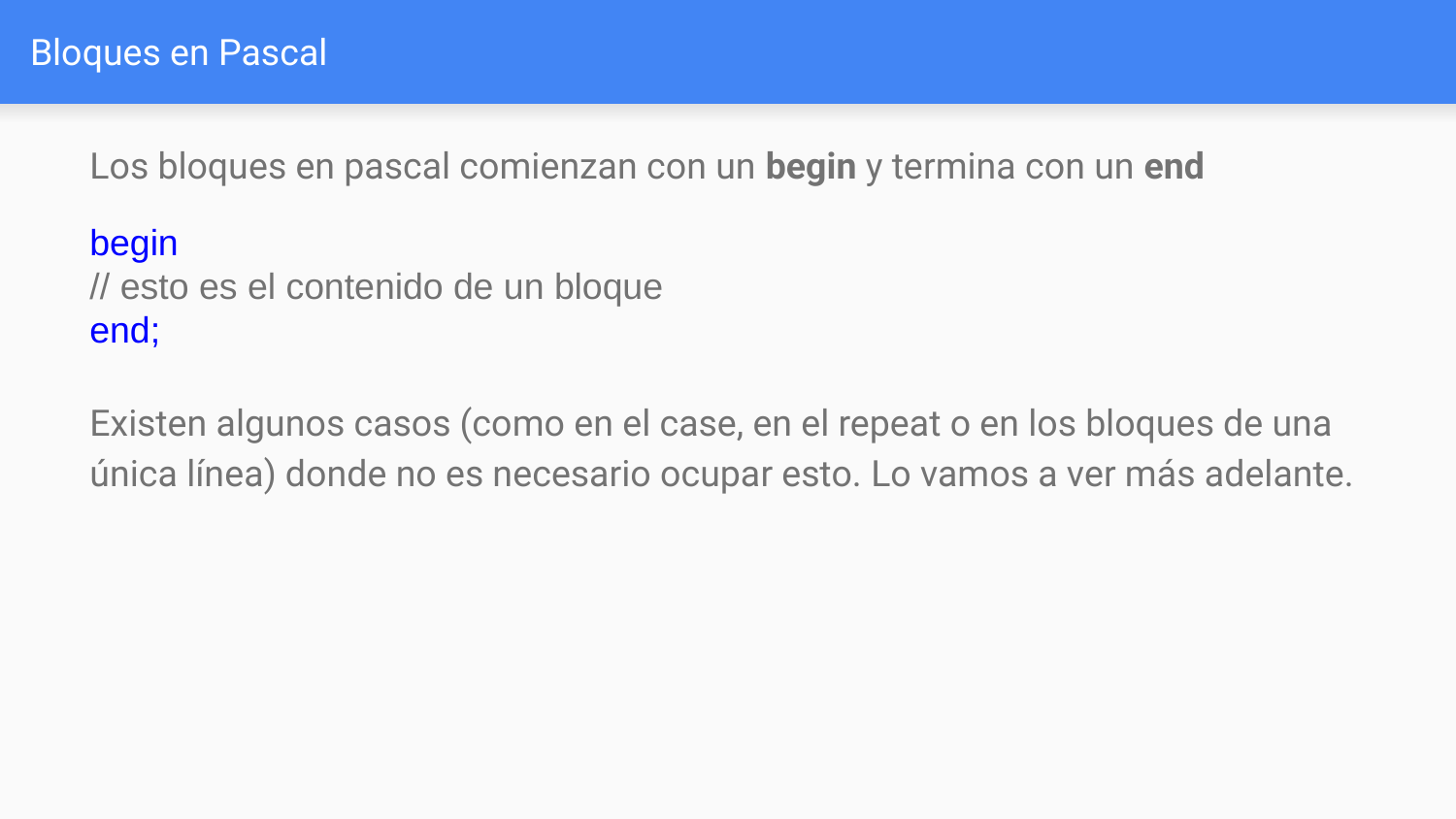

# Bloques en Pascal
Los bloques en pascal comienzan con un begin y termina con un end
begin
// esto es el contenido de un bloque
end;

Existen algunos casos (como en el case, en el repeat o en los bloques de una única línea) donde no es necesario ocupar esto. Lo vamos a ver más adelante.